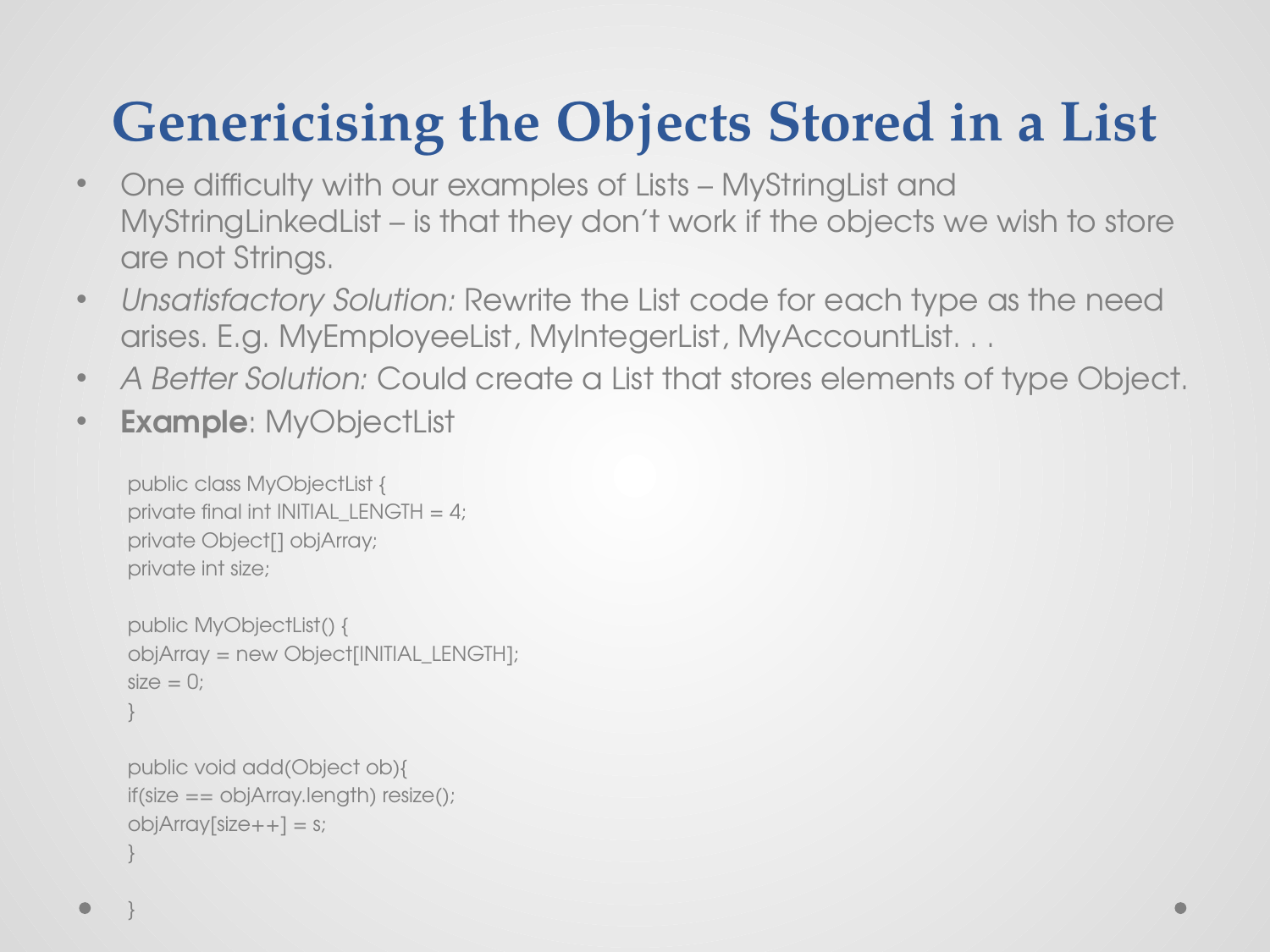

# Genericising the Objects Stored in a List
One difficulty with our examples of Lists – MyStringList and MyStringLinkedList – is that they don’t work if the objects we wish to store are not Strings.
Unsatisfactory Solution: Rewrite the List code for each type as the need arises. E.g. MyEmployeeList, MyIntegerList, MyAccountList. . .
A Better Solution: Could create a List that stores elements of type Object.
Example: MyObjectList

public class MyObjectList {
	private final int INITIAL_LENGTH = 4;
	private Object[] objArray;
	private int size;

	public MyObjectList() {
		objArray = new Object[INITIAL_LENGTH];
		size = 0;
	}

	public void add(Object ob){
		if(size == objArray.length) resize();
		objArray[size++] = s;
	}

}